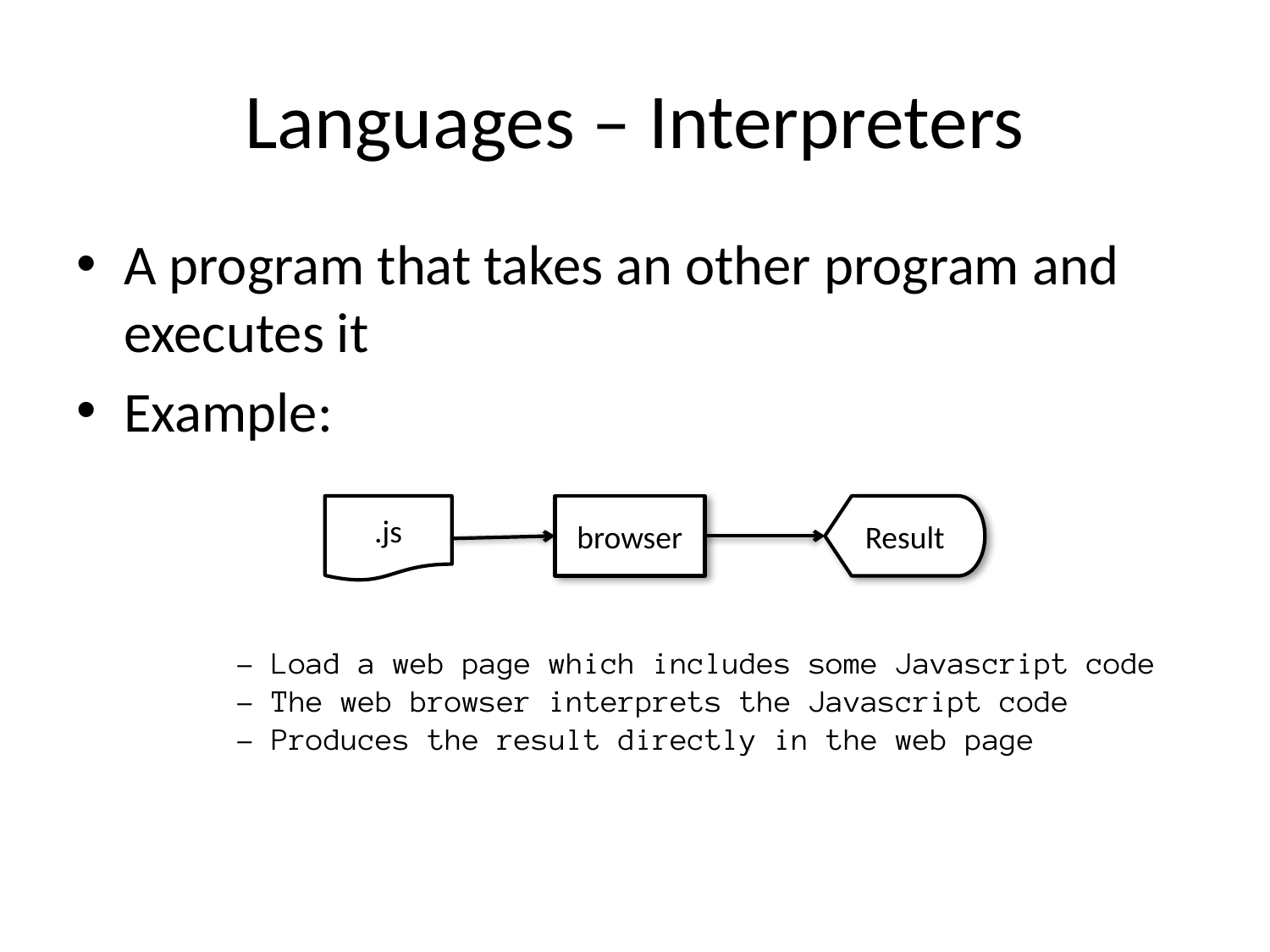

# Languages – Interpreters
A program that takes an other program and executes it
Example:
.js
browser
Result
- Load a web page which includes some Javascript code
- The web browser interprets the Javascript code
- Produces the result directly in the web page